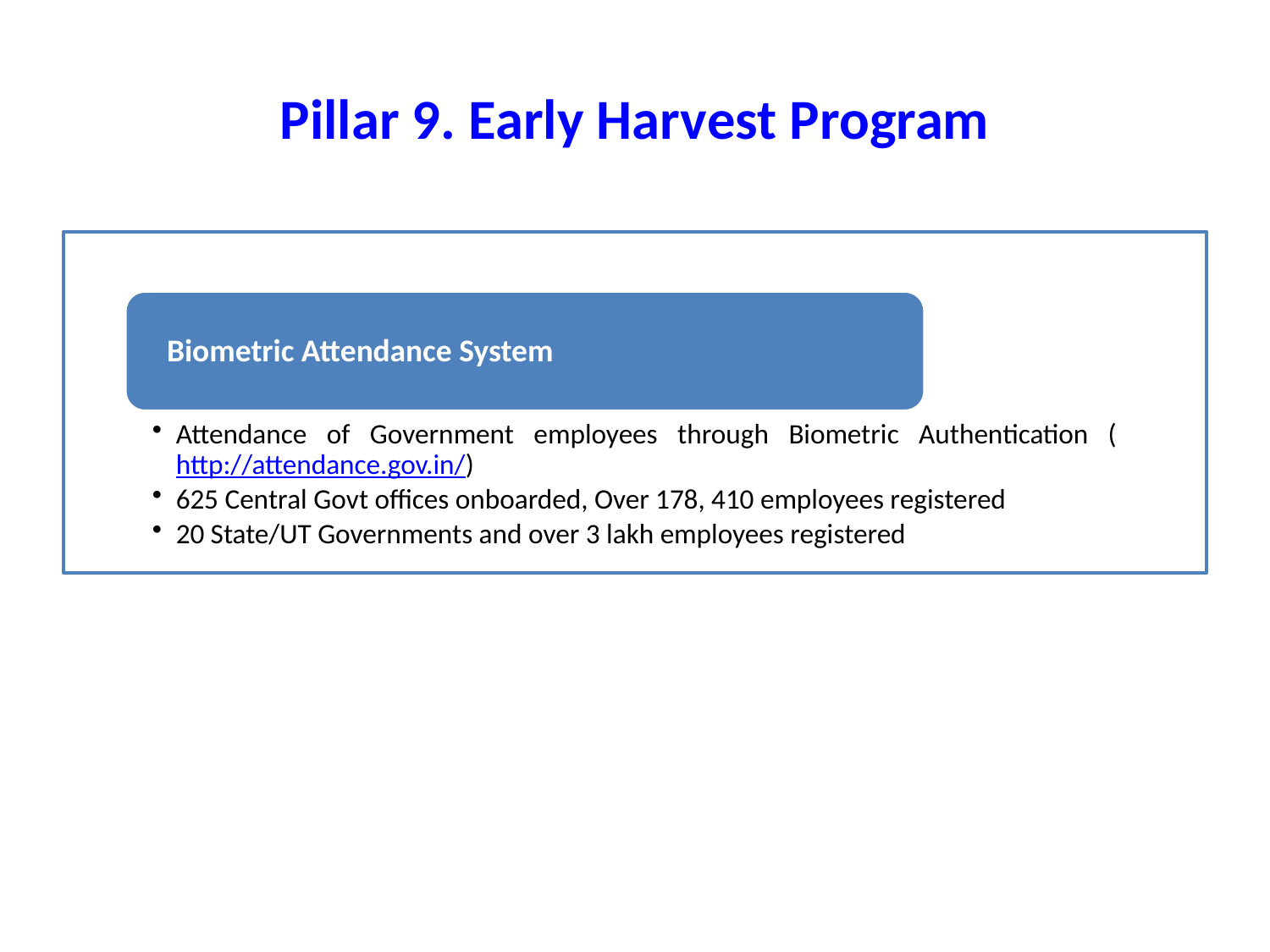

# Pillar 9. Early Harvest Program
Attendance of Government employees through Biometric Authentication (http://attendance.gov.in/)
625 Central Govt offices onboarded, Over 178, 410 employees registered
20 State/UT Governments and over 3 lakh employees registered
Biometric Attendance System